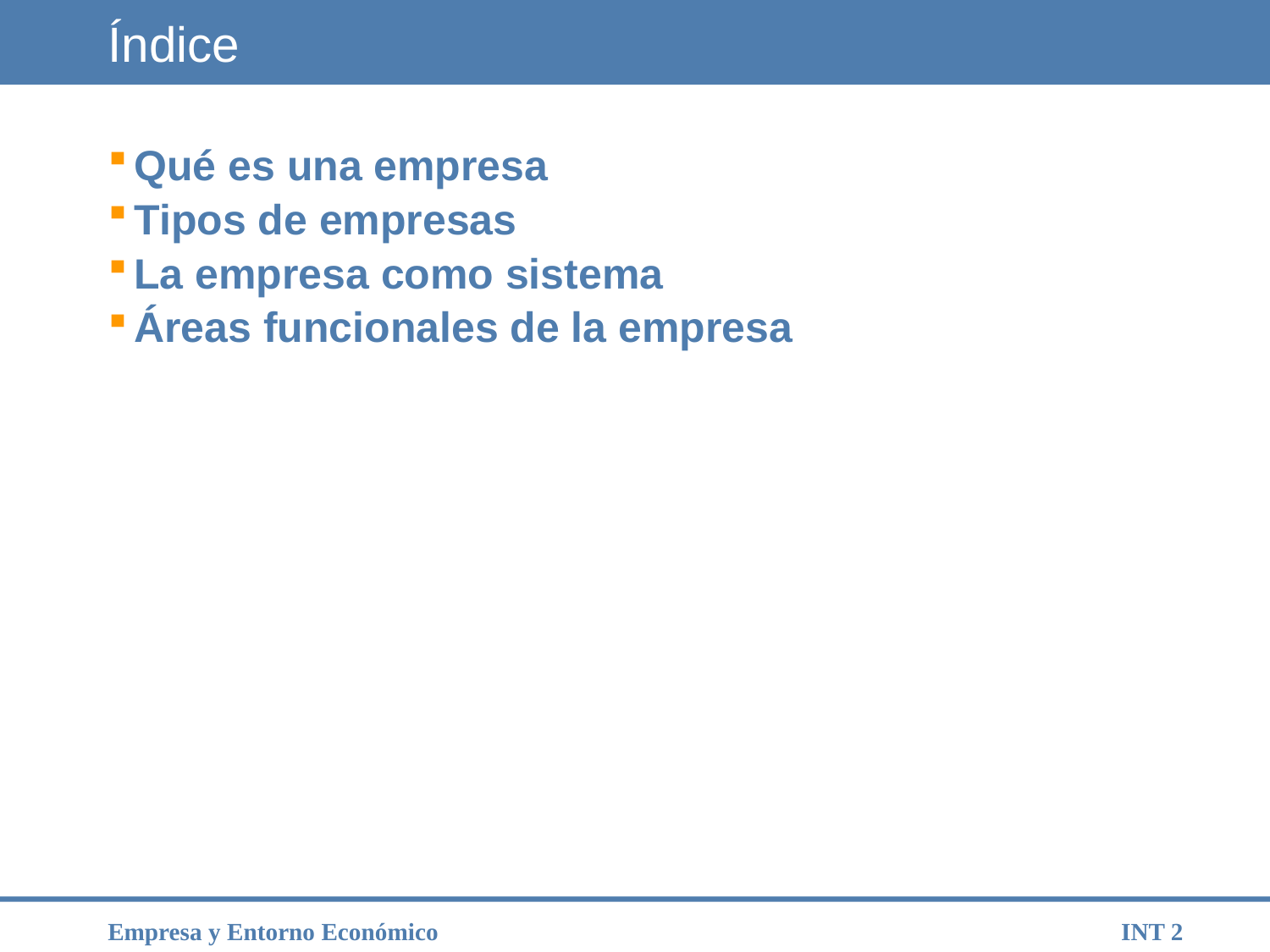

# Índice
Qué es una empresa
Tipos de empresas
La empresa como sistema
Áreas funcionales de la empresa